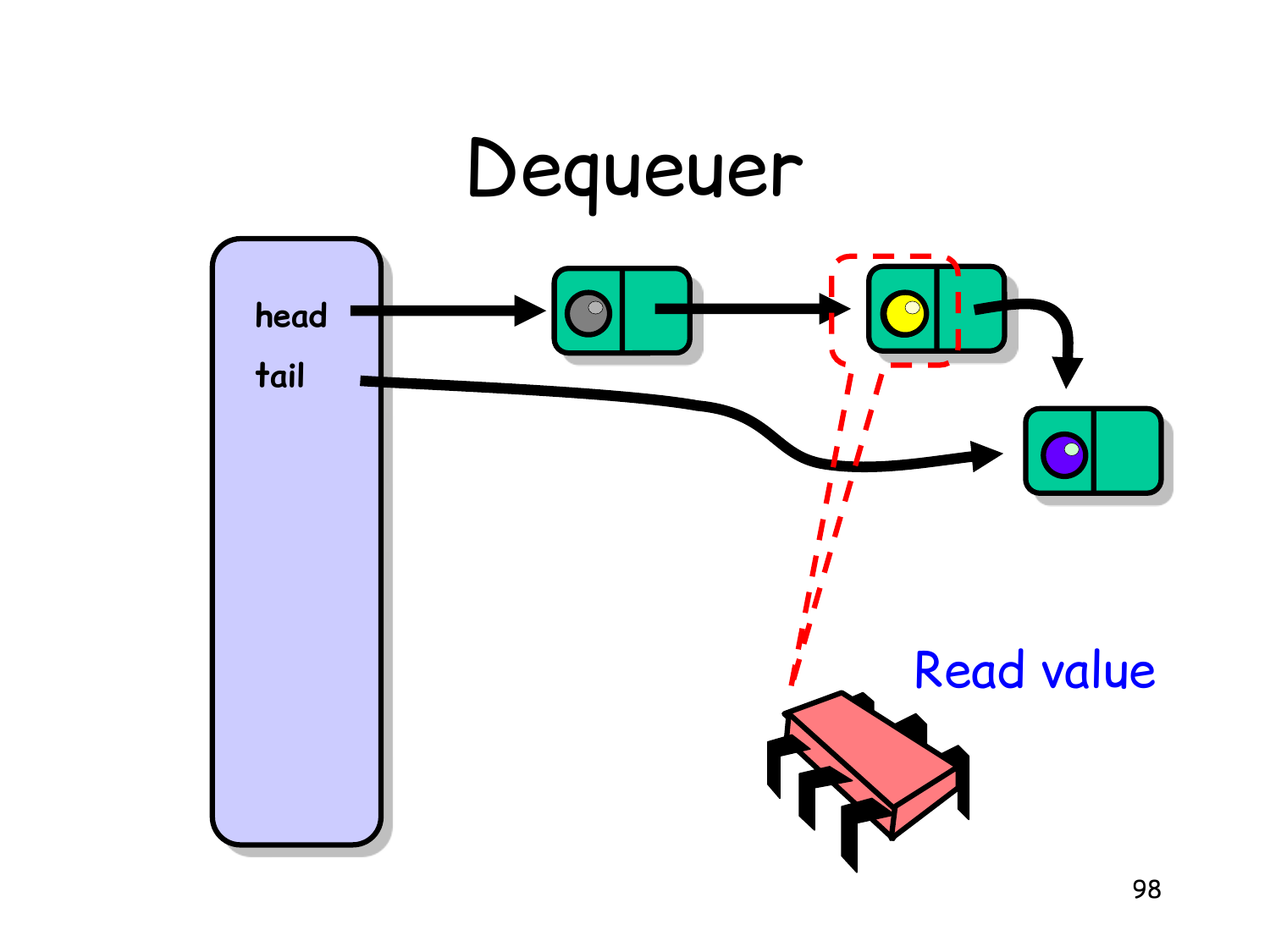

# Dequeuer

head

tail

Read value

98